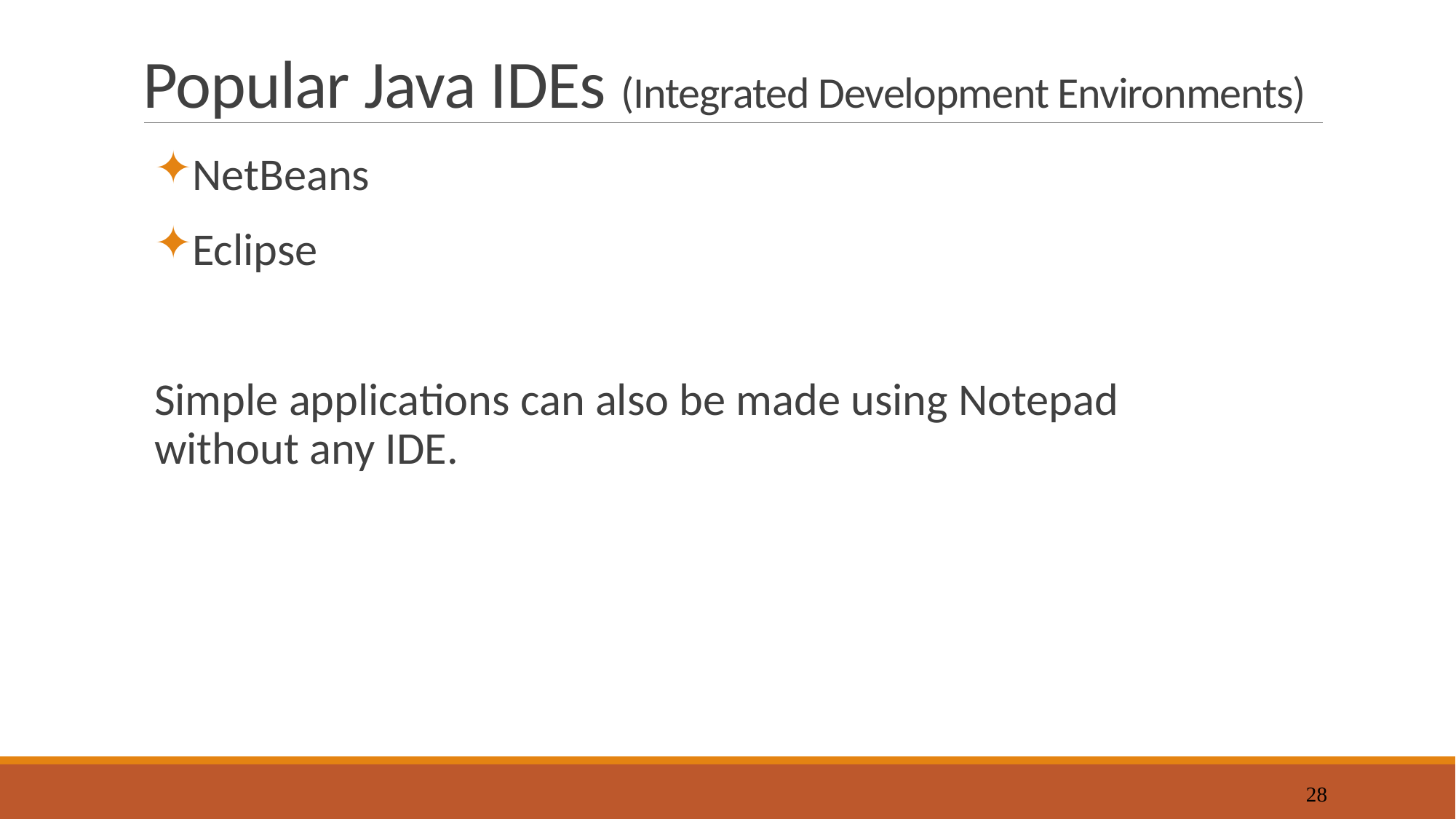

# Popular Java IDEs (Integrated Development Environments)
NetBeans
Eclipse

Simple applications can also be made using Notepad without any IDE.
28